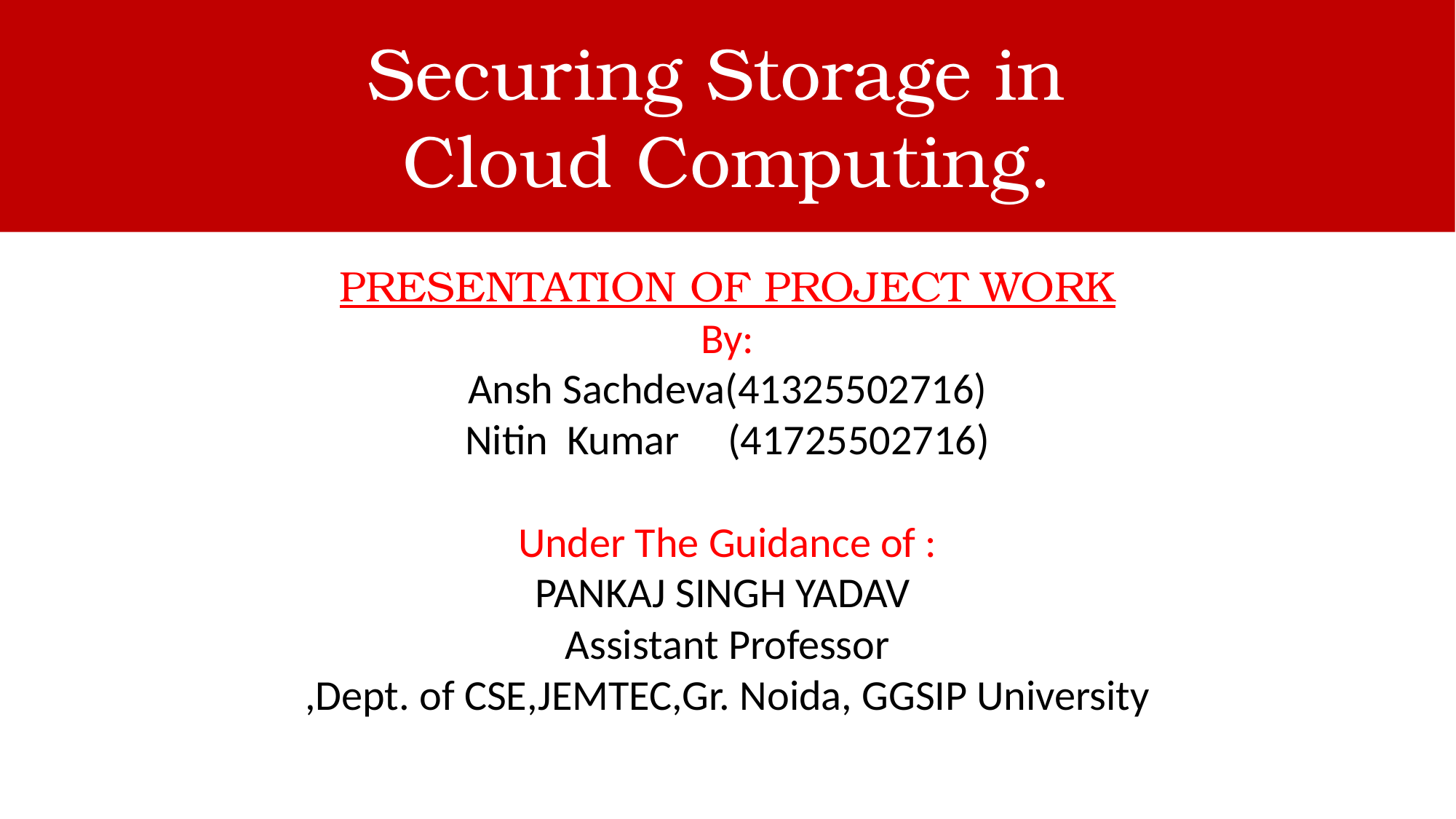

Securing Storage in
Cloud Computing.
PRESENTATION OF PROJECT WORK
By:
Ansh Sachdeva(41325502716)
Nitin  Kumar     (41725502716)

Under The Guidance of :
PANKAJ SINGH YADAV
Assistant Professor
,Dept. of CSE,JEMTEC,Gr. Noida, GGSIP University